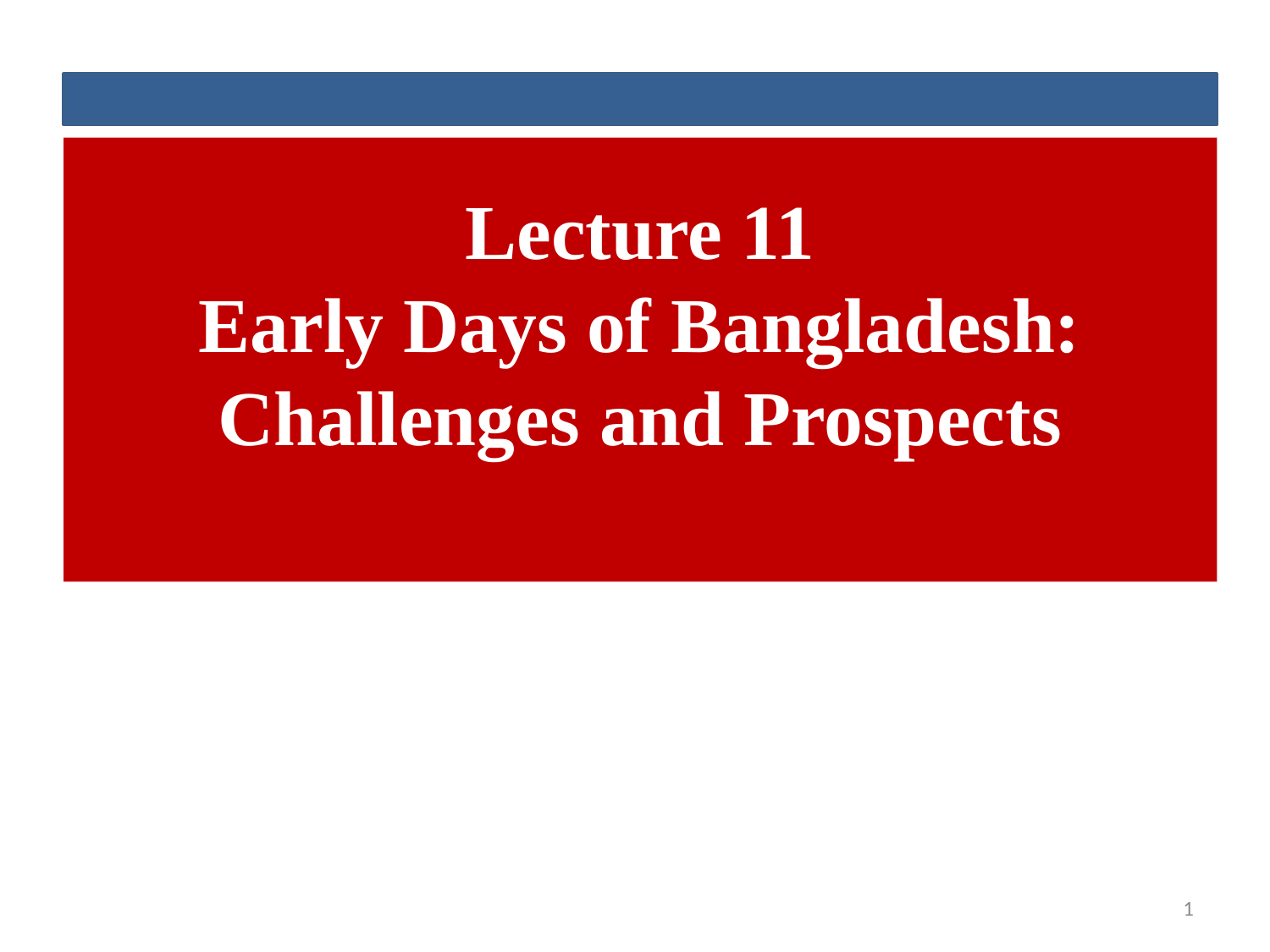

# Lecture 11 Early Days of Bangladesh: Challenges and Prospects
1